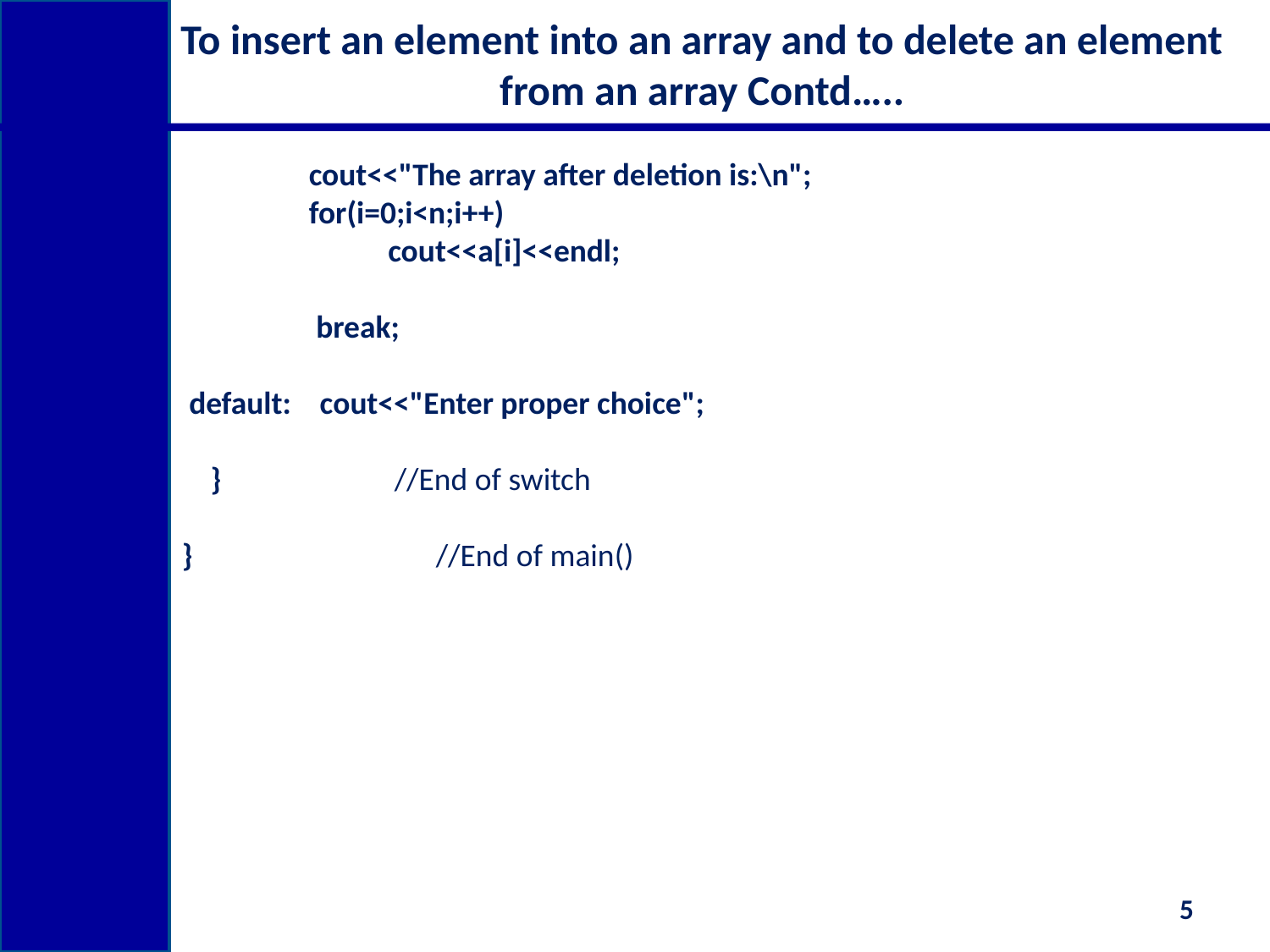

# To insert an element into an array and to delete an element from an array Contd…..
	cout<<"The array after deletion is:\n";
 	for(i=0;i<n;i++)
        	           cout<<a[i]<<endl;

	 break;

 default:    cout<<"Enter proper choice";

    }                        //End of switch

}		//End of main()
5